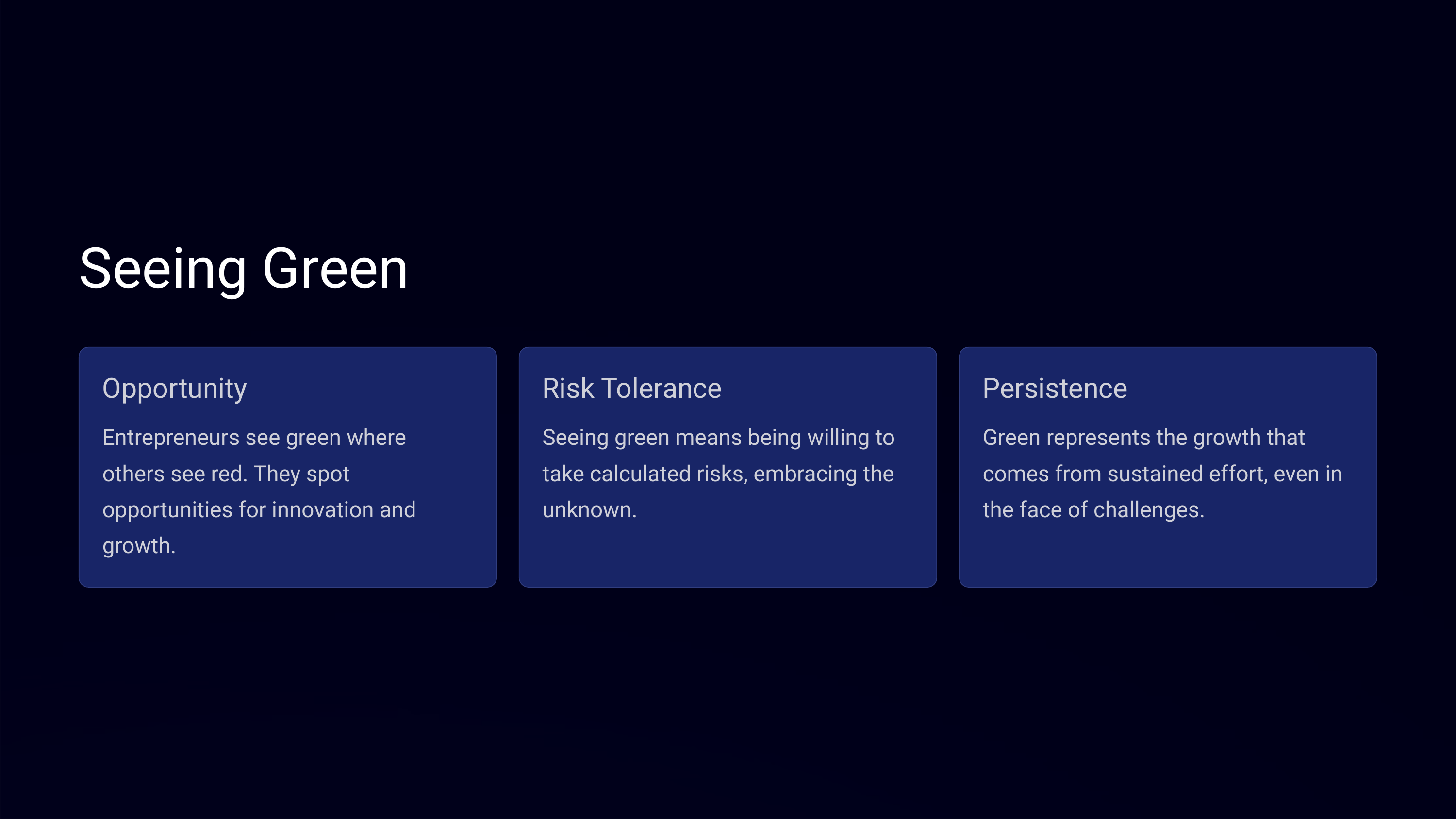

Seeing Green

Opportunity

Risk Tolerance

Persistence

Entrepreneurs see green where others see red. They spot opportunities for innovation and growth.

Seeing green means being willing to take calculated risks, embracing the unknown.

Green represents the growth that comes from sustained effort, even in the face of challenges.